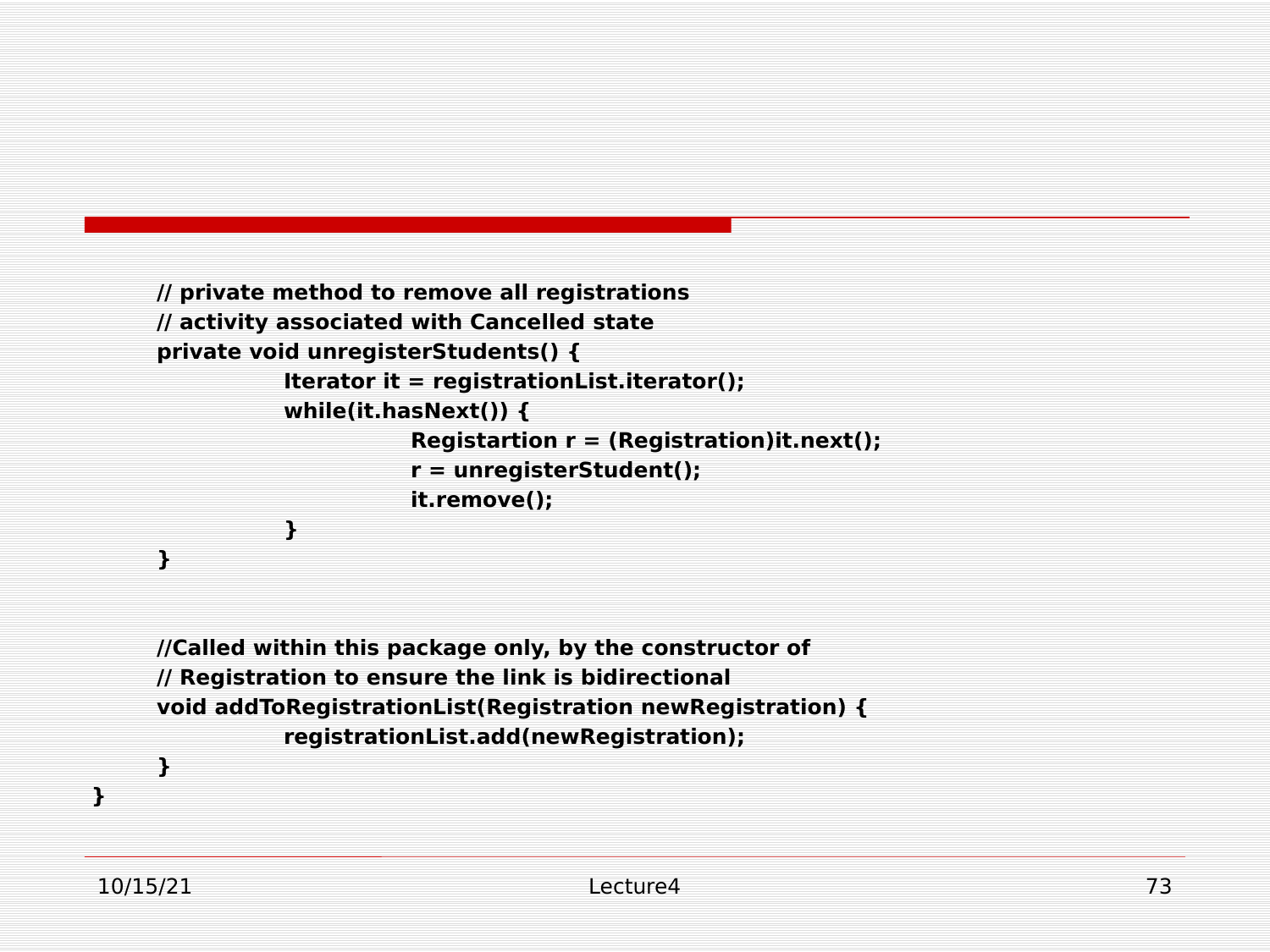

// private method to remove all registrations
	// activity associated with Cancelled state
	private void unregisterStudents() {
		Iterator it = registrationList.iterator();
		while(it.hasNext()) {
			Registartion r = (Registration)it.next();
			r = unregisterStudent();
			it.remove();
		}
	}

	//Called within this package only, by the constructor of
	// Registration to ensure the link is bidirectional
	void addToRegistrationList(Registration newRegistration) {
		registrationList.add(newRegistration);
	}
}

10/15/21
Lecture4
73